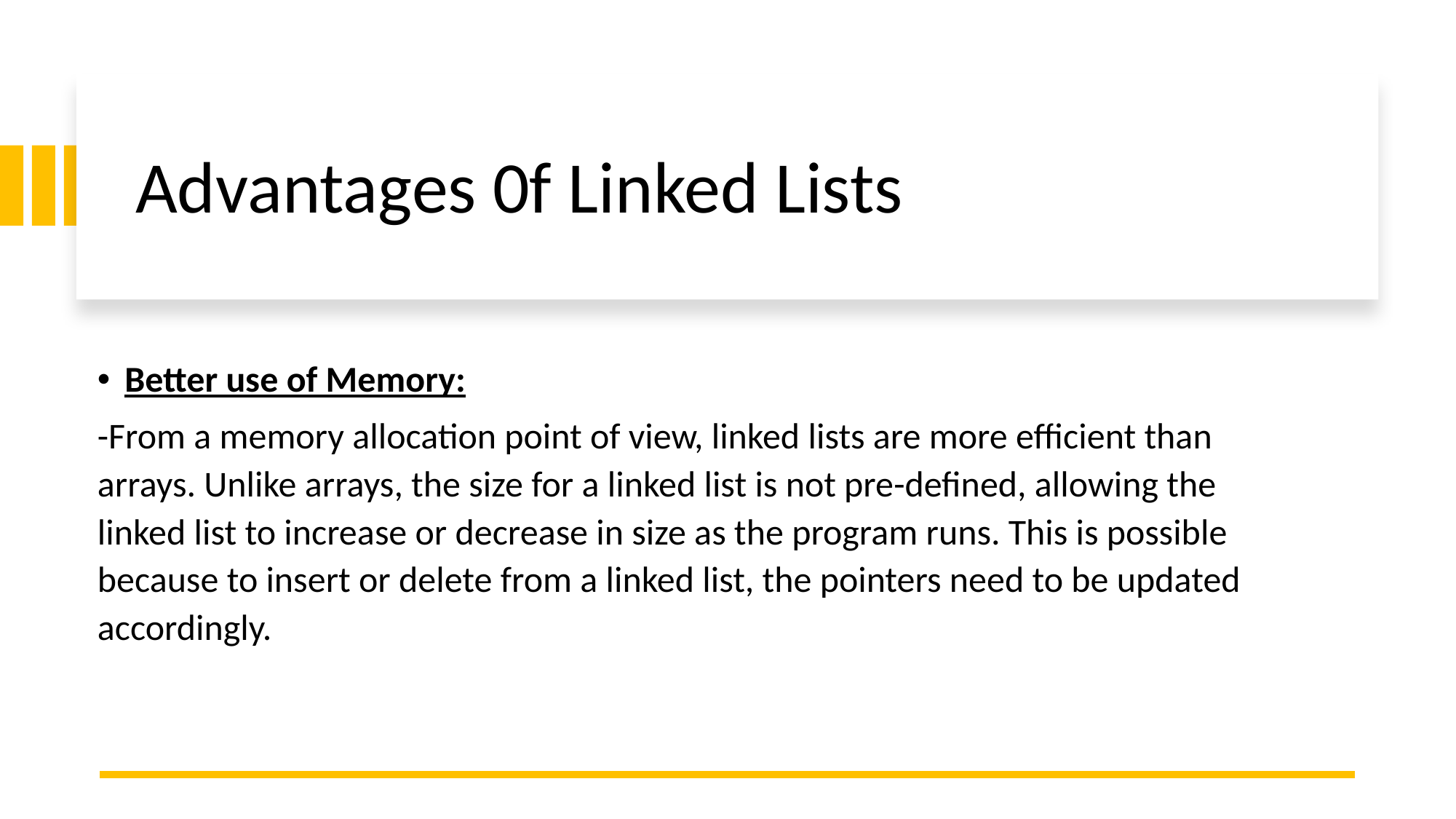

# Advantages 0f Linked Lists

Better use of Memory:
-From a memory allocation point of view, linked lists are more efficient than arrays. Unlike arrays, the size for a linked list is not pre-defined, allowing the linked list to increase or decrease in size as the program runs. This is possible because to insert or delete from a linked list, the pointers need to be updated accordingly.